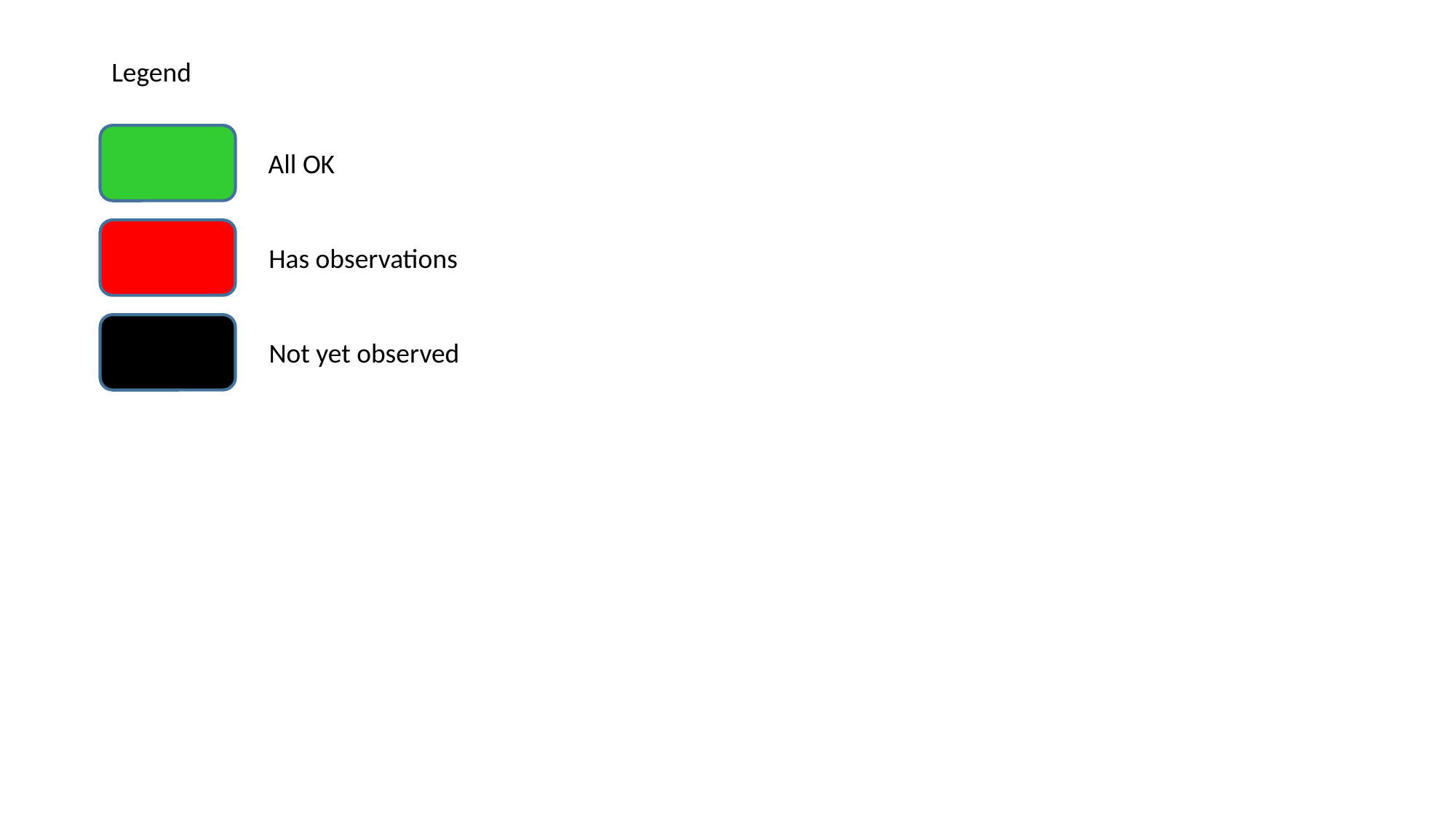

Legend

All OK

Has observations

Not yet observed